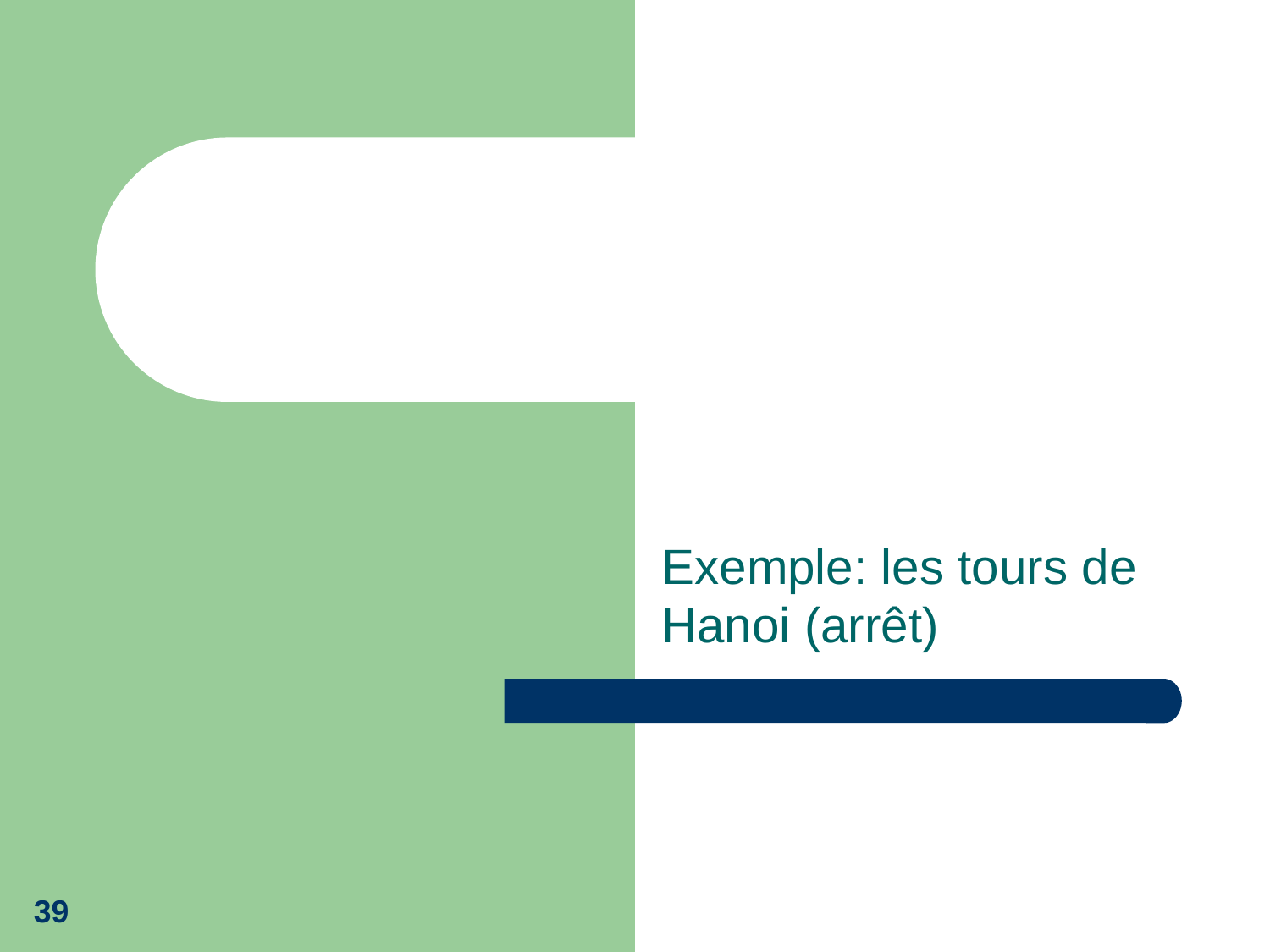

#
Exemple: les tours de Hanoi (arrêt)
39